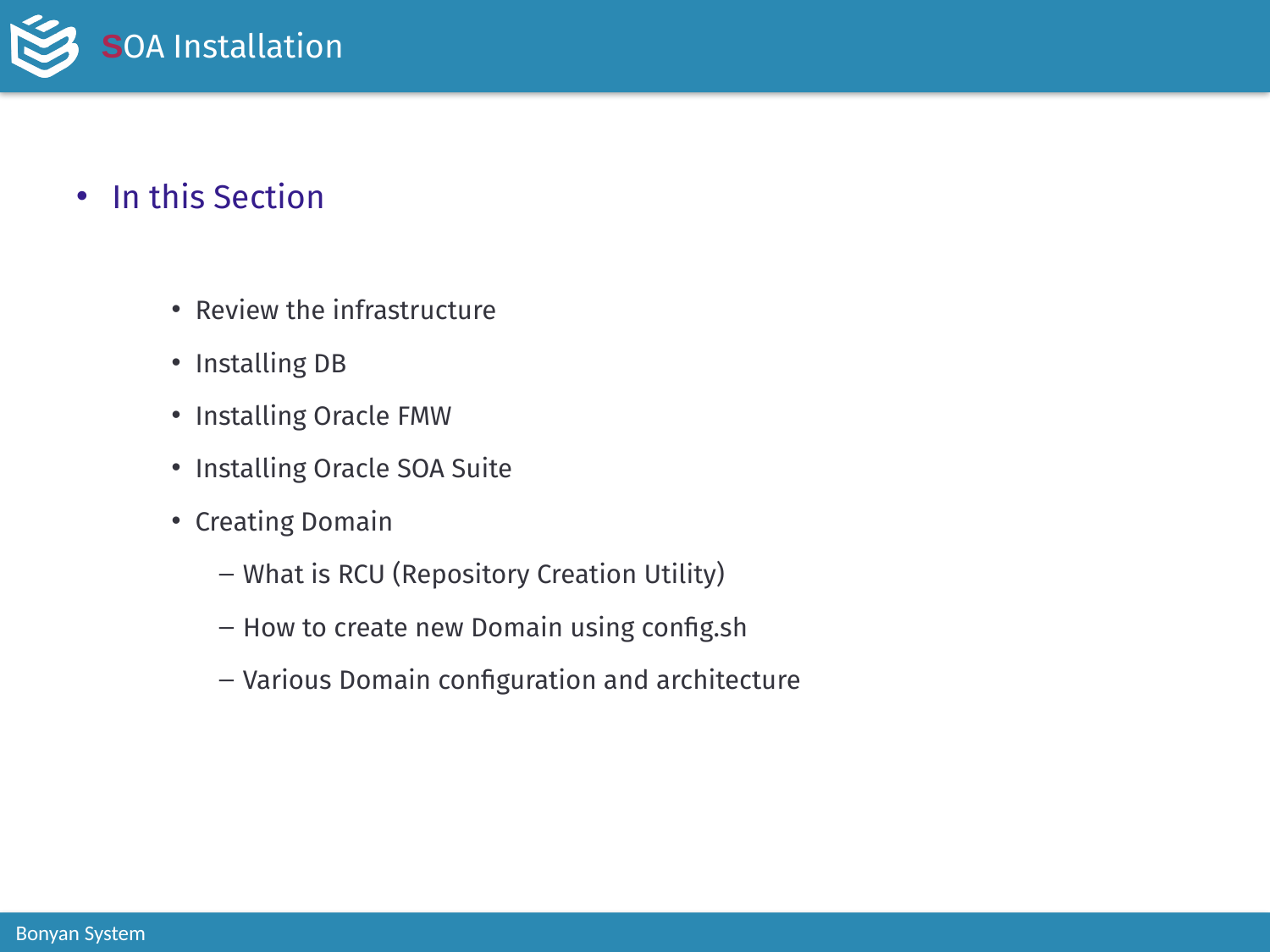

# SOA Installation
In this Section

Review the infrastructure
Installing DB
Installing Oracle FMW
Installing Oracle SOA Suite
Creating Domain
What is RCU (Repository Creation Utility)
How to create new Domain using config.sh
Various Domain configuration and architecture